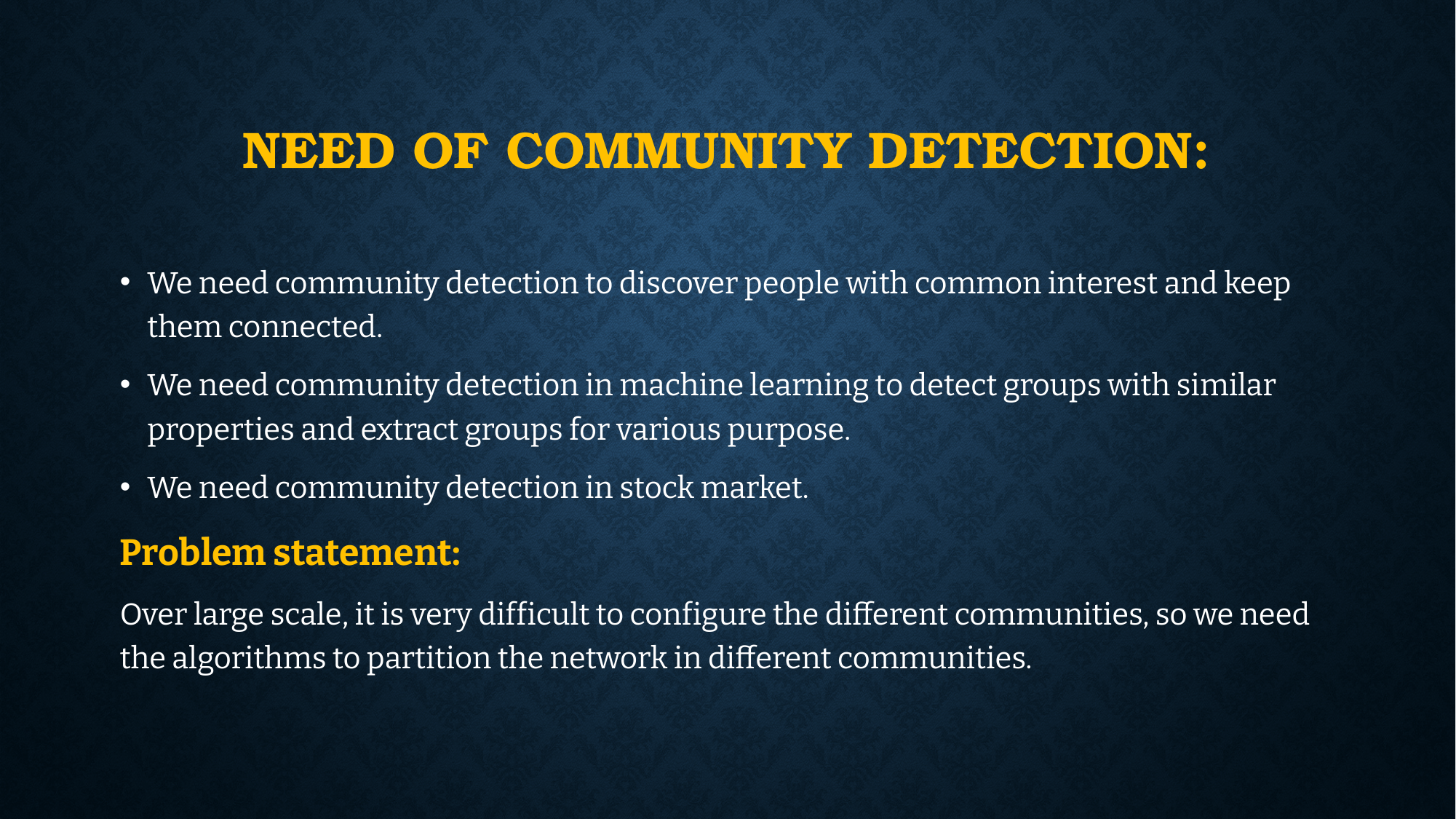

# Need of community detection:
We need community detection to discover people with common interest and keep them connected.
We need community detection in machine learning to detect groups with similar properties and extract groups for various purpose.
We need community detection in stock market.
Problem statement:
Over large scale, it is very difficult to configure the different communities, so we need the algorithms to partition the network in different communities.